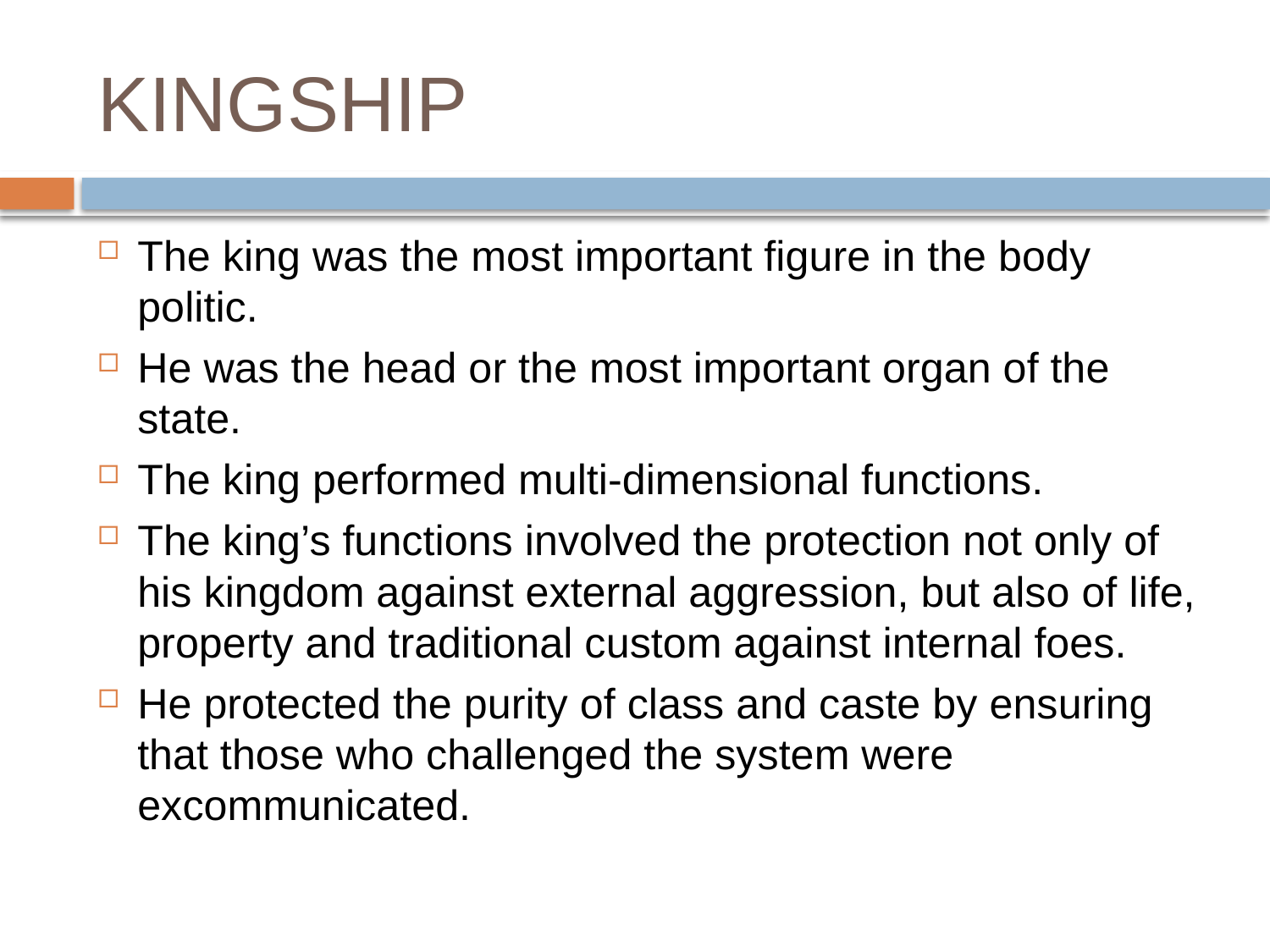

# KINGSHIP
The king was the most important figure in the body politic.
He was the head or the most important organ of the state.
The king performed multi-dimensional functions.
The king’s functions involved the protection not only of his kingdom against external aggression, but also of life, property and traditional custom against internal foes.
He protected the purity of class and caste by ensuring that those who challenged the system were excommunicated.